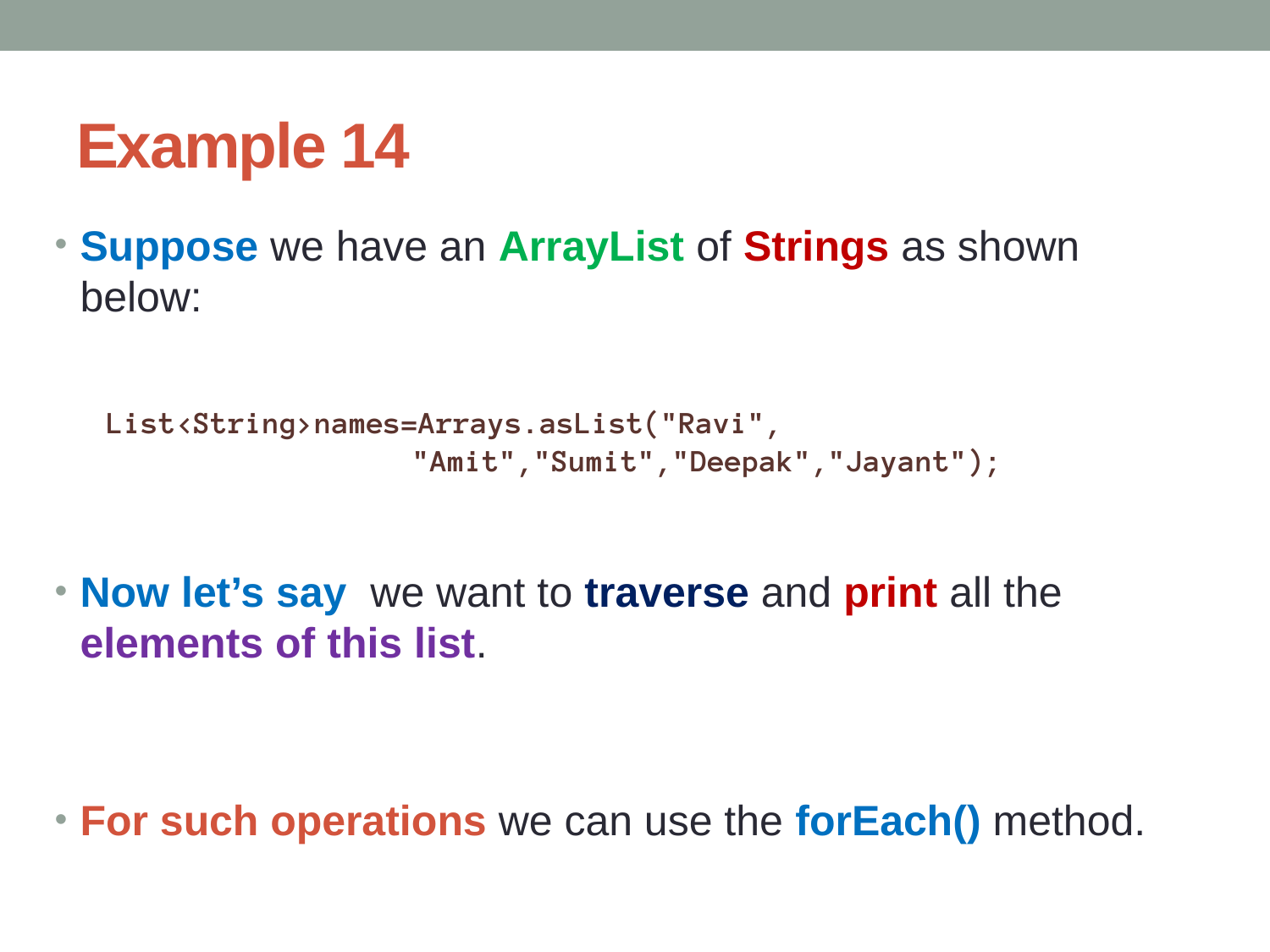

# Example 14
Suppose we have an ArrayList of Strings as shown below:

Now let’s say  we want to traverse and print all the elements of this list.

For such operations we can use the forEach() method.

 List<String>names=Arrays.asList("Ravi",
		    "Amit","Sumit","Deepak","Jayant");